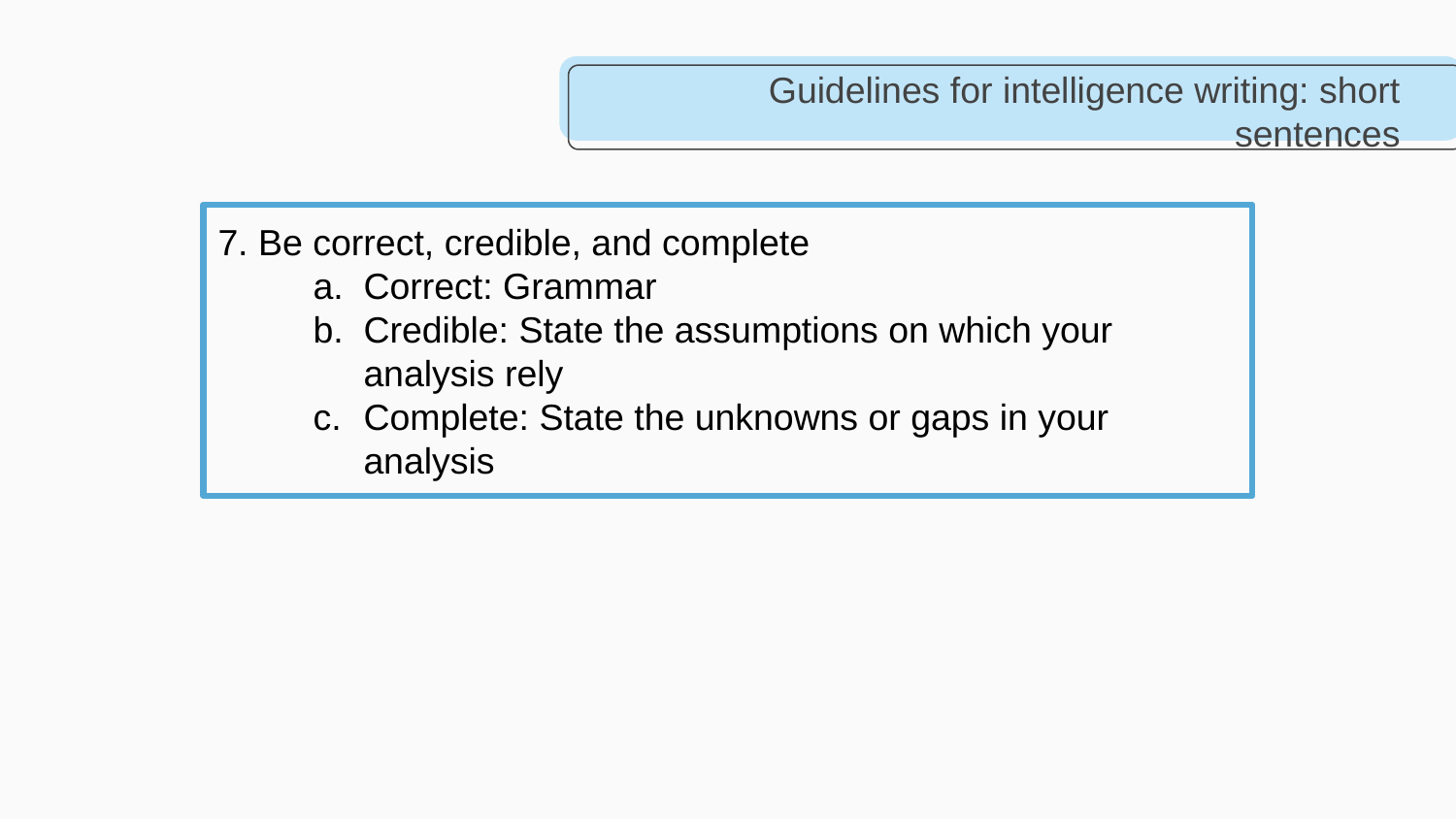

# Guidelines for intelligence writing: short sentences
7. Be correct, credible, and complete
Correct: Grammar
Credible: State the assumptions on which your analysis rely
Complete: State the unknowns or gaps in your analysis